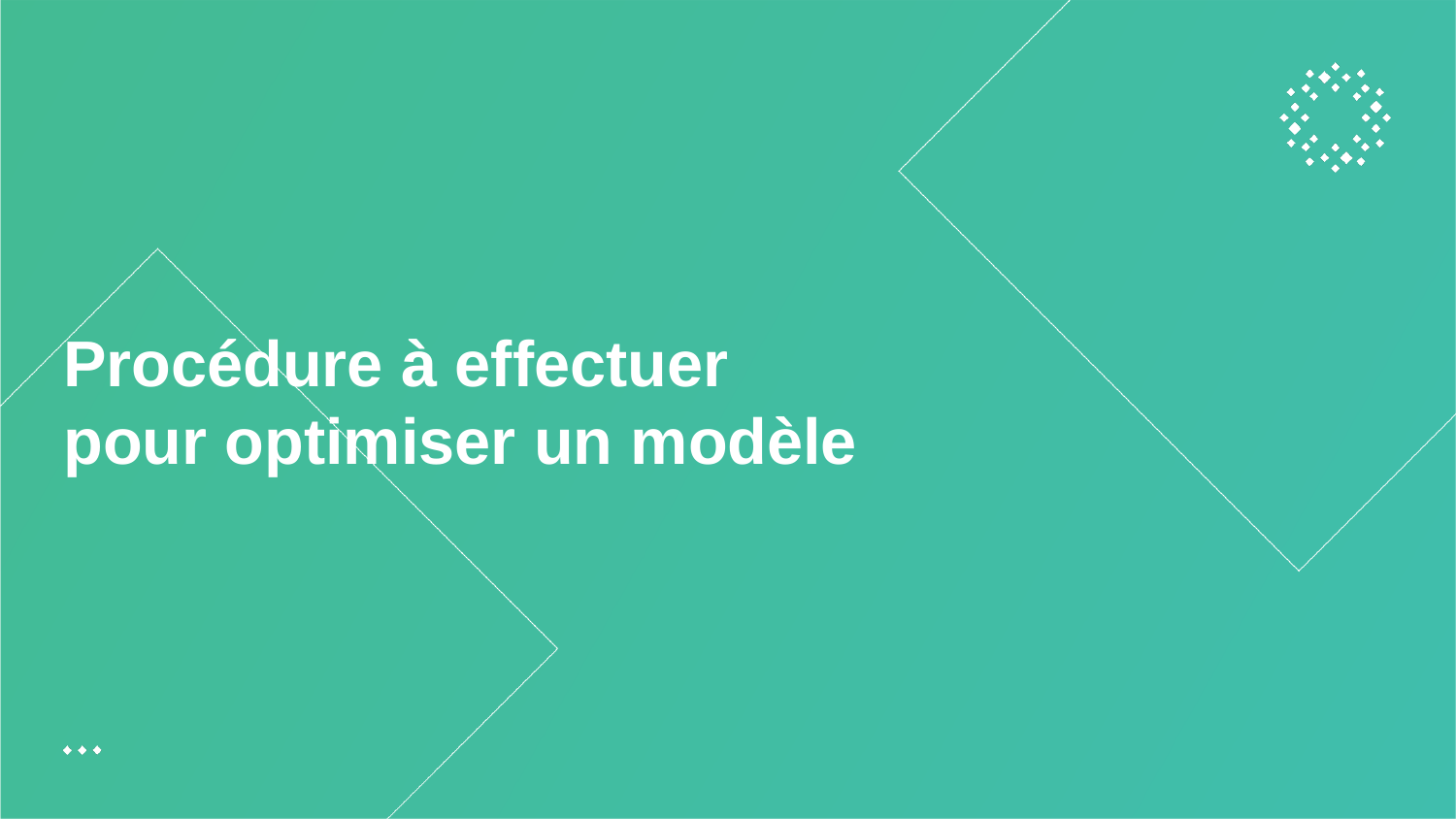

Procédure à effectuer pour optimiser un modèle